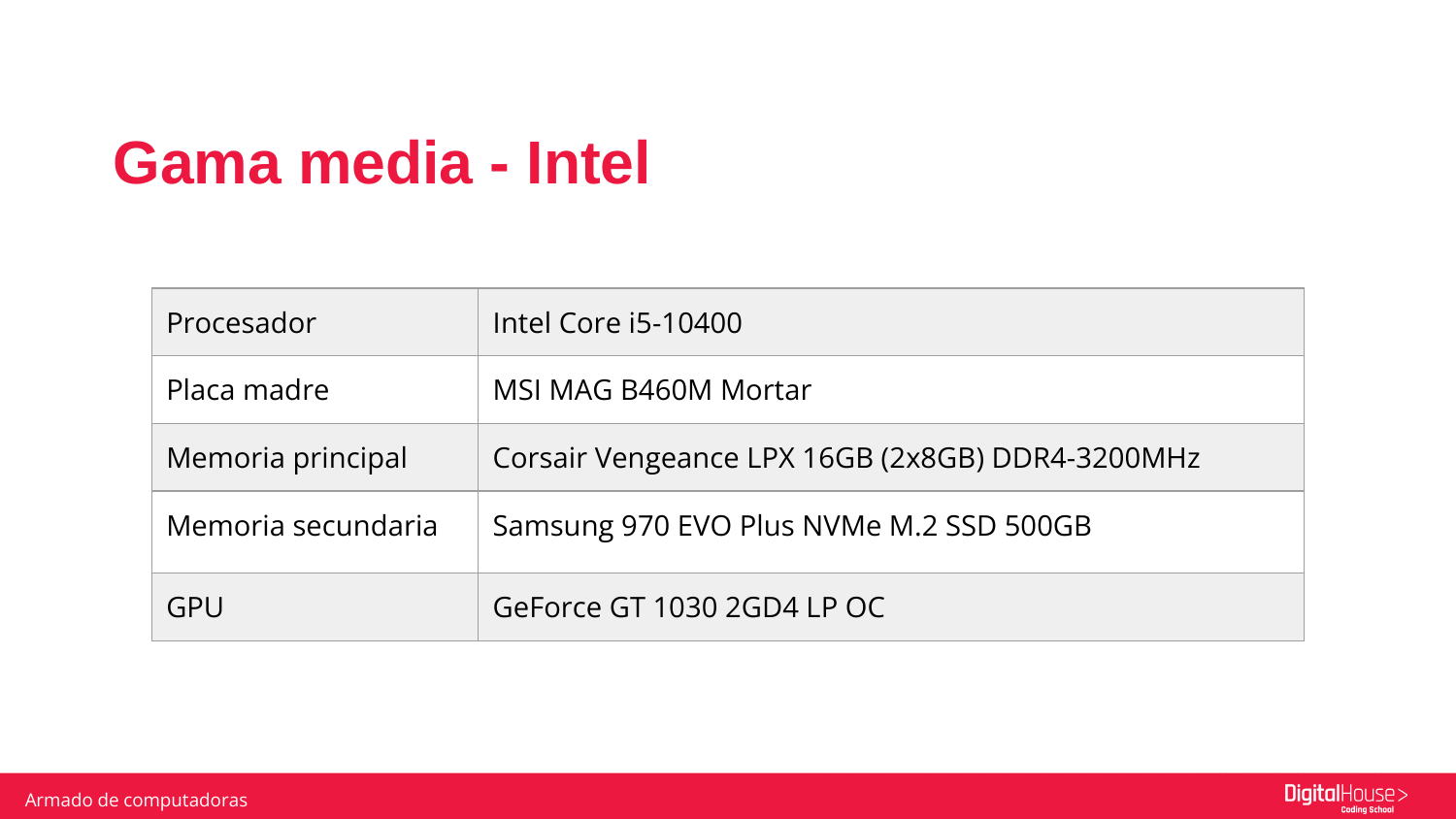

Gama media - Intel

| Procesador | Intel Core i5-10400 |
| --- | --- |
| Placa madre | MSI MAG B460M Mortar |
| Memoria principal | Corsair Vengeance LPX 16GB (2x8GB) DDR4-3200MHz |
| Memoria secundaria | Samsung 970 EVO Plus NVMe M.2 SSD 500GB |
| GPU | GeForce GT 1030 2GD4 LP OC |